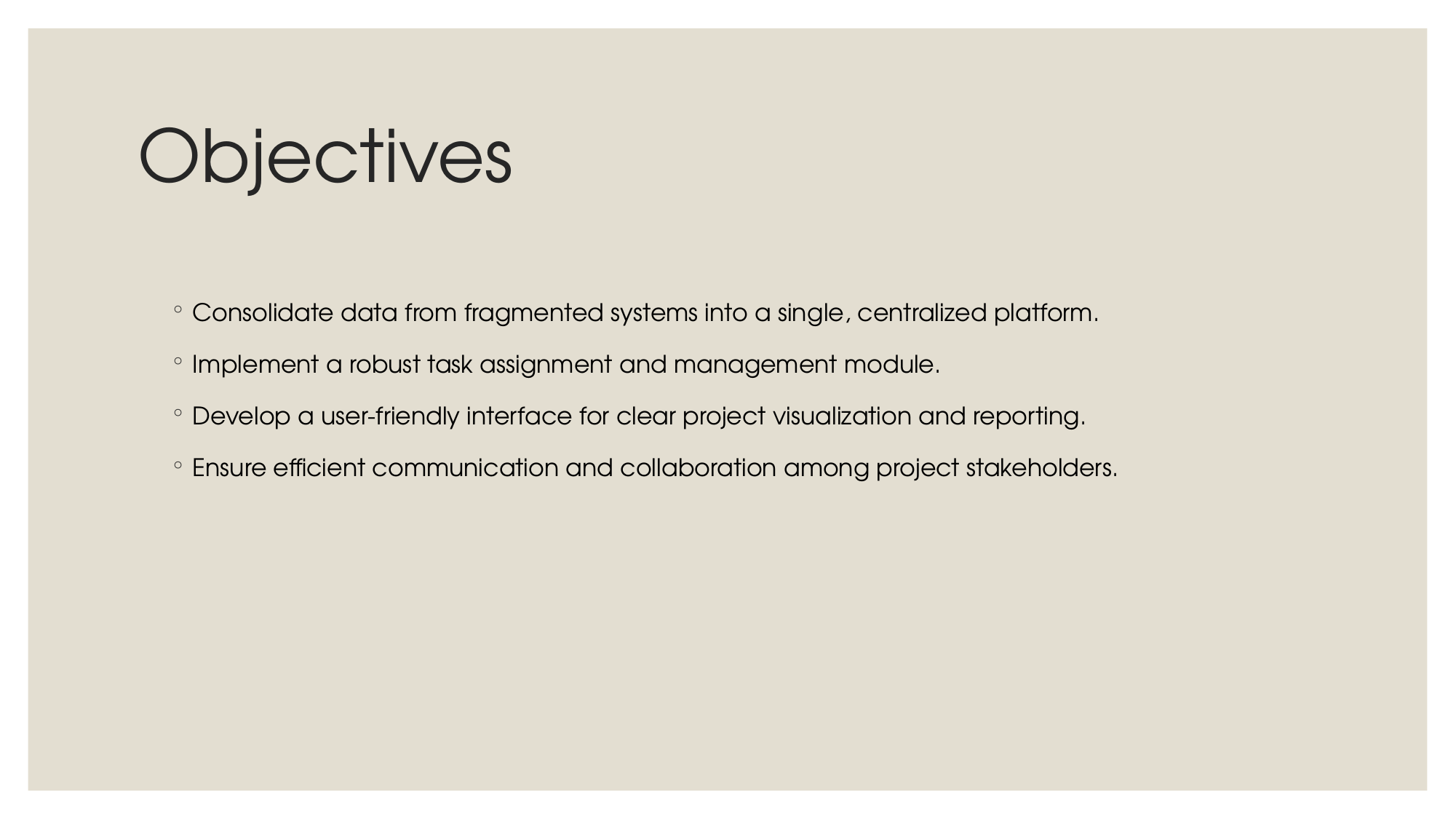

# Objectives

Consolidate data from fragmented systems into a single, centralized platform.
Implement a robust task assignment and management module.
Develop a user-friendly interface for clear project visualization and reporting.
Ensure efficient communication and collaboration among project stakeholders.